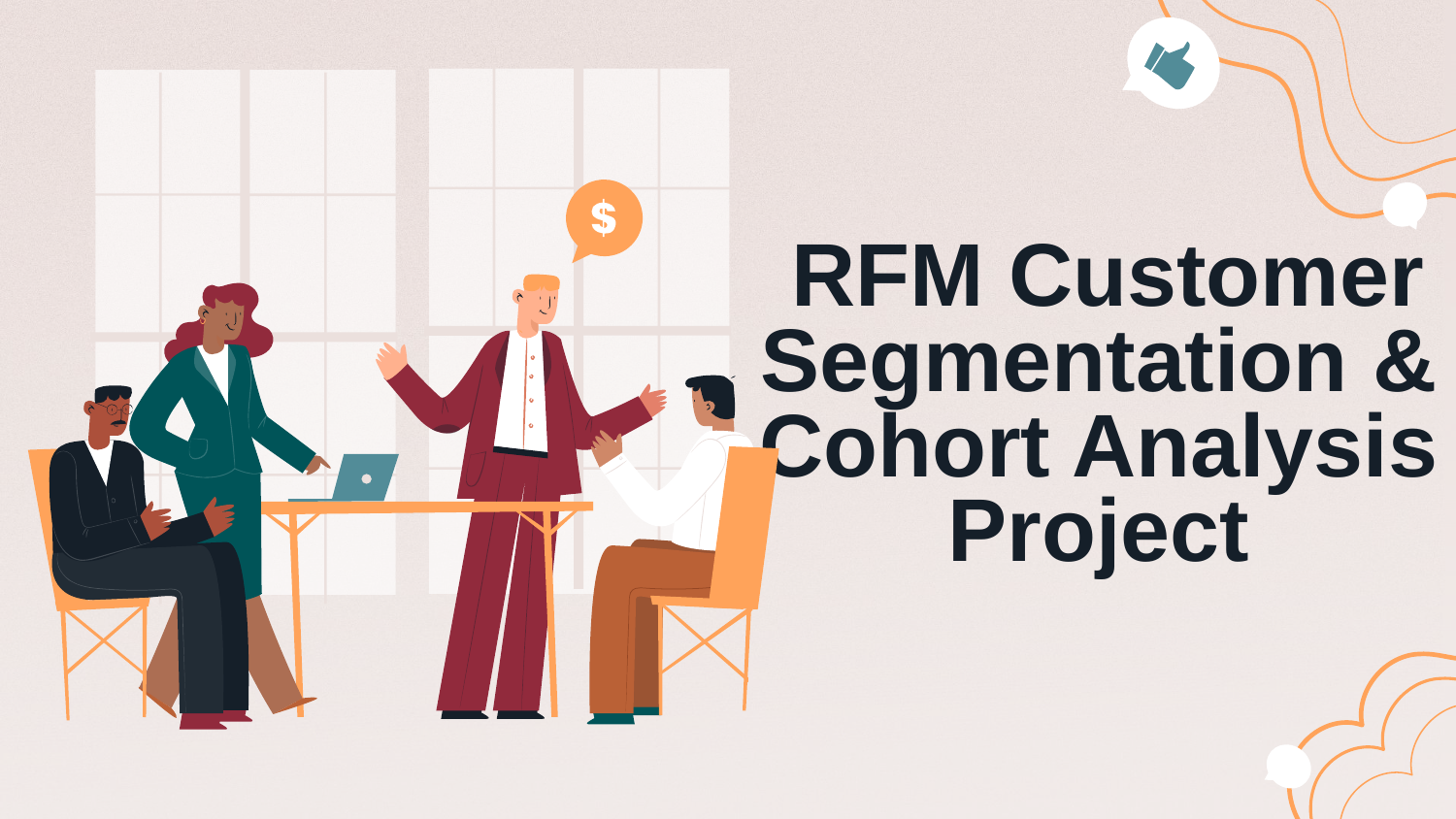

RFM Customer Segmentation & Cohort Analysis Project